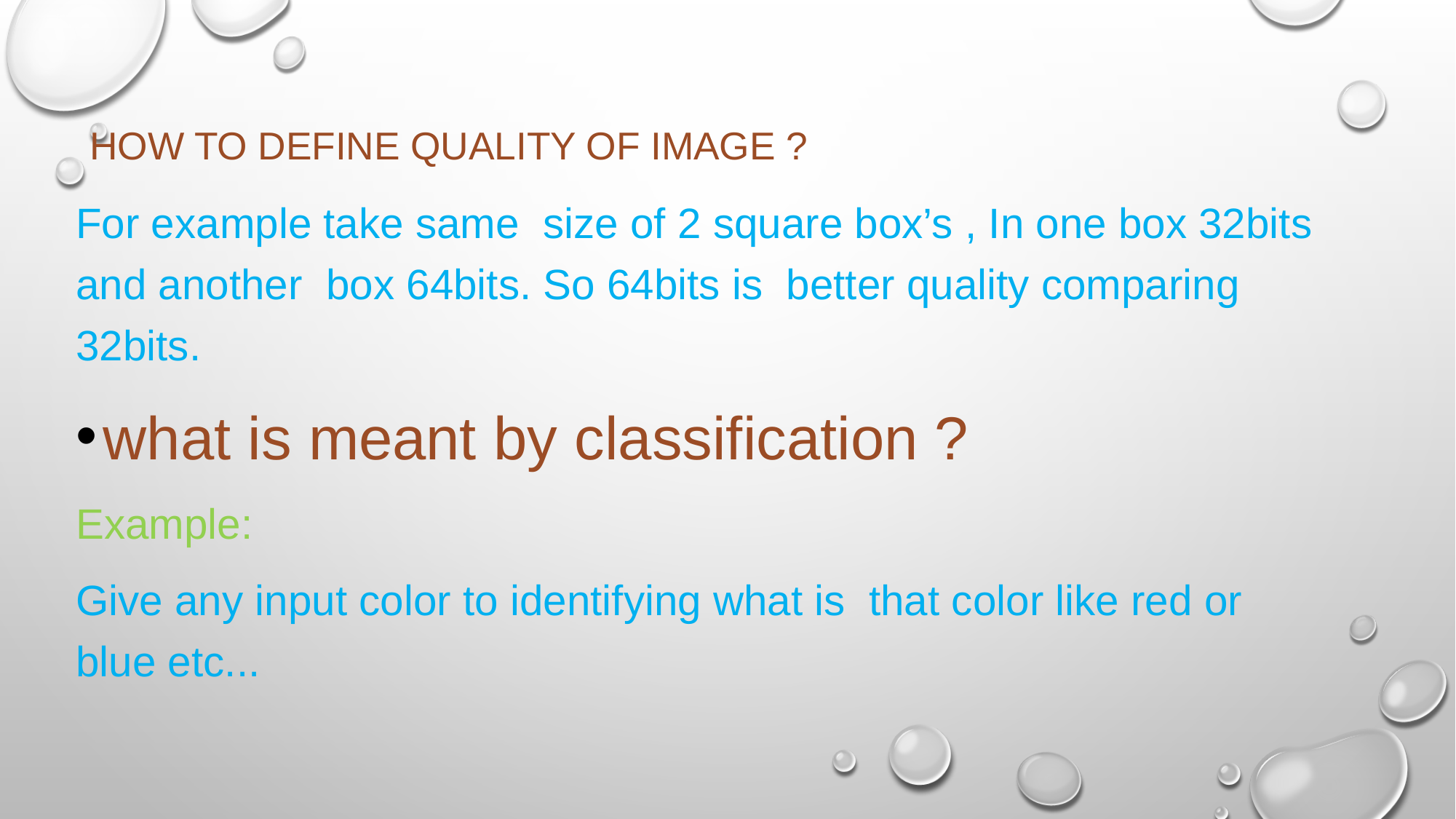

# how to define quality of image ?
For example take same  size of 2 square box’s , In one box 32bits and another  box 64bits. So 64bits is  better quality comparing 32bits.
what is meant by classification ?
Example:
Give any input color to identifying what is  that color like red or blue etc...